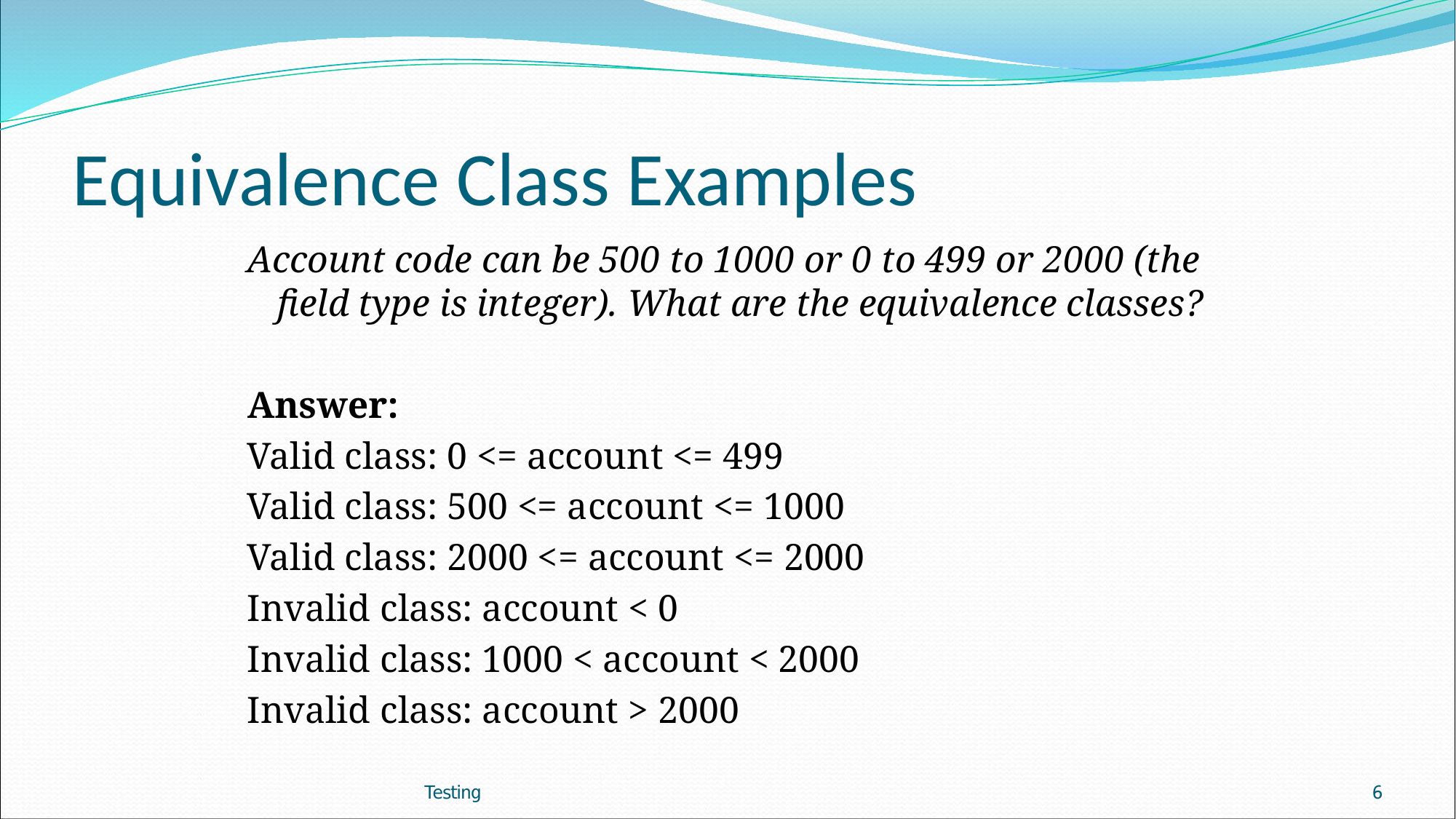

# Equivalence Class Examples
Account code can be 500 to 1000 or 0 to 499 or 2000 (the field type is integer). What are the equivalence classes?

Answer:
Valid class: 0 <= account <= 499
Valid class: 500 <= account <= 1000
Valid class: 2000 <= account <= 2000
Invalid class: account < 0
Invalid class: 1000 < account < 2000
Invalid class: account > 2000

Testing
6